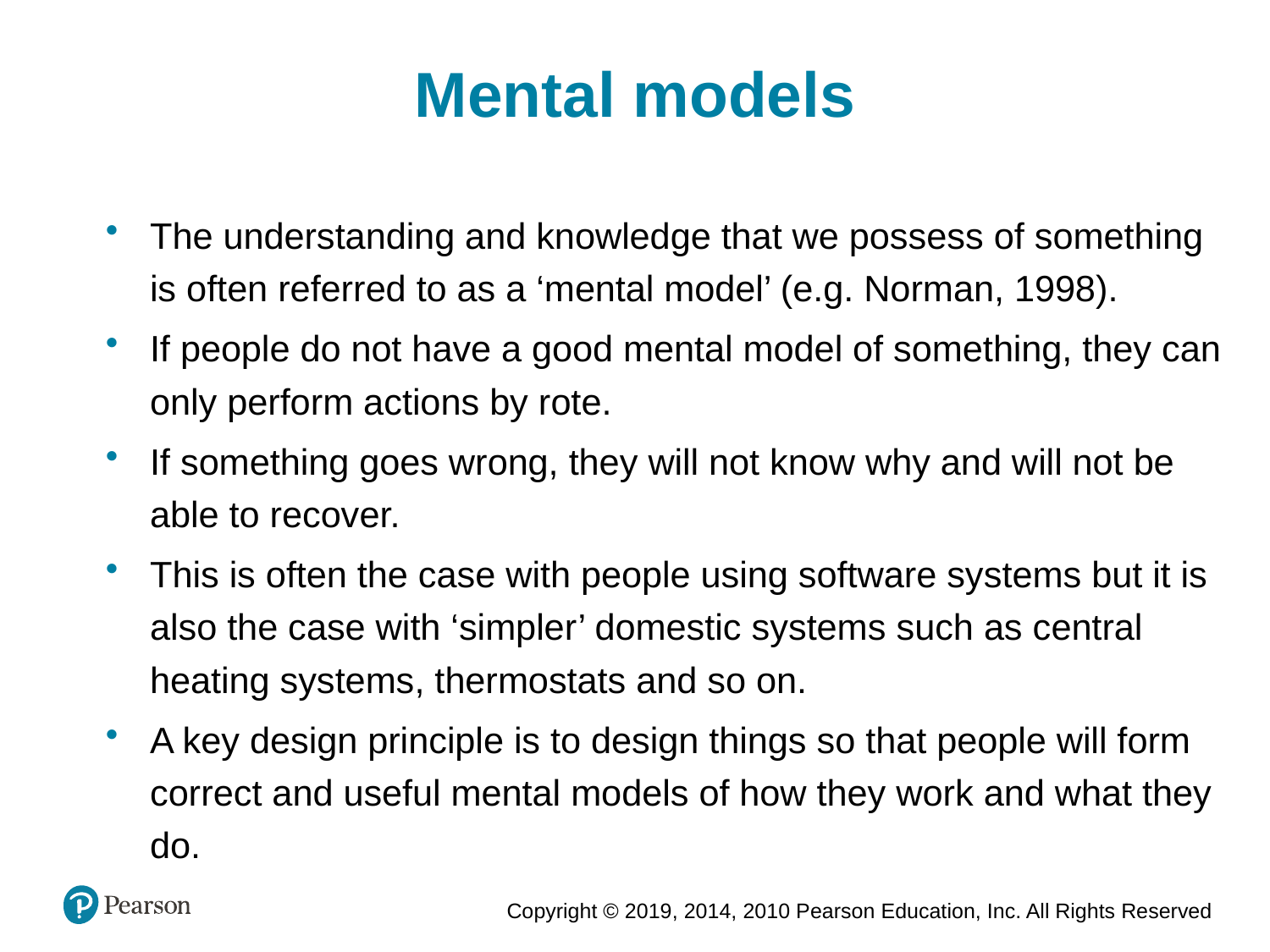

Mental models
The understanding and knowledge that we possess of something is often referred to as a ‘mental model’ (e.g. Norman, 1998).
If people do not have a good mental model of something, they can only perform actions by rote.
If something goes wrong, they will not know why and will not be able to recover.
This is often the case with people using software systems but it is also the case with ‘simpler’ domestic systems such as central heating systems, thermostats and so on.
A key design principle is to design things so that people will form correct and useful mental models of how they work and what they do.